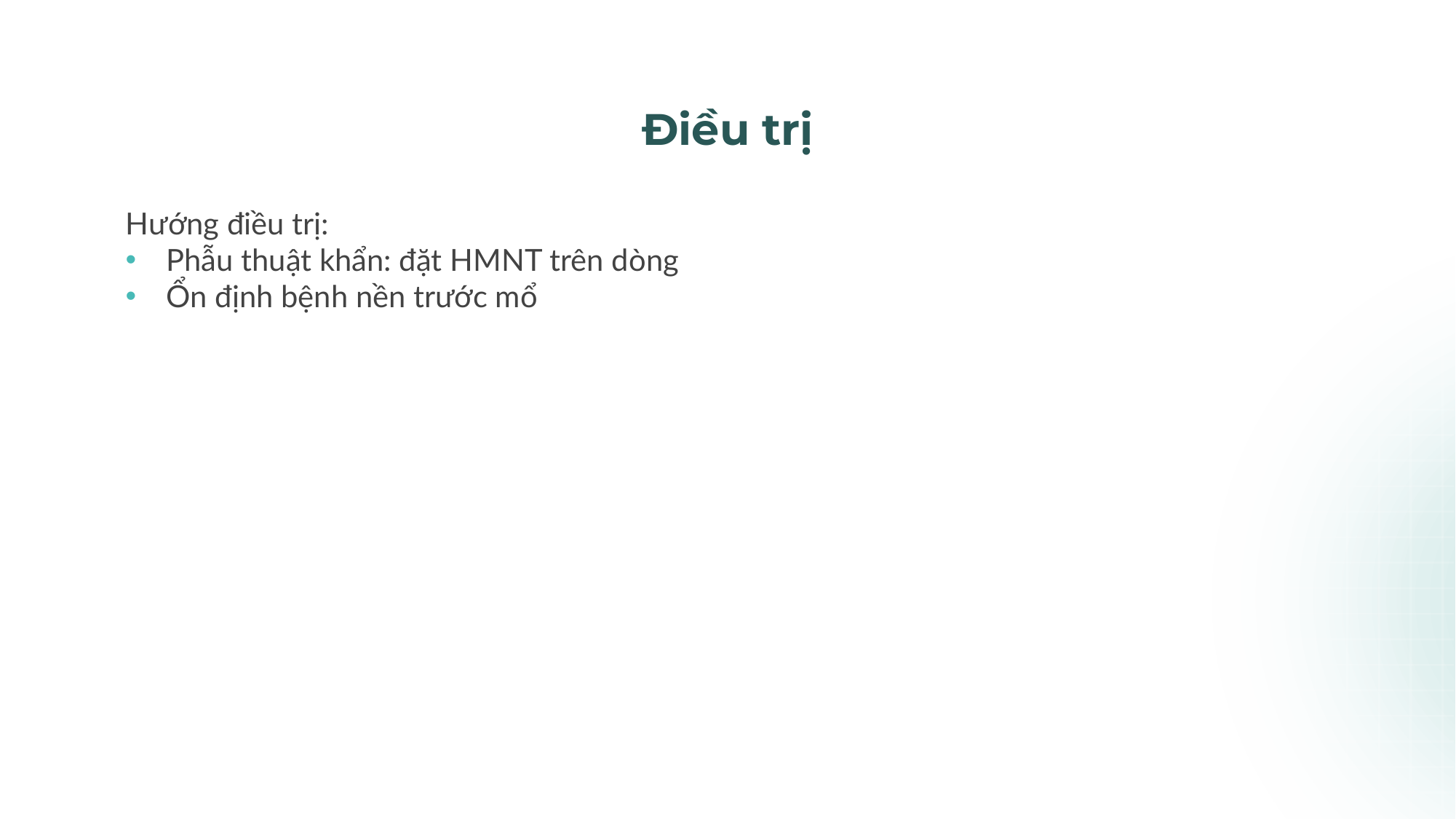

22
# Điều trị
Hướng điều trị:
Phẫu thuật khẩn: đặt HMNT trên dòng
Ổn định bệnh nền trước mổ